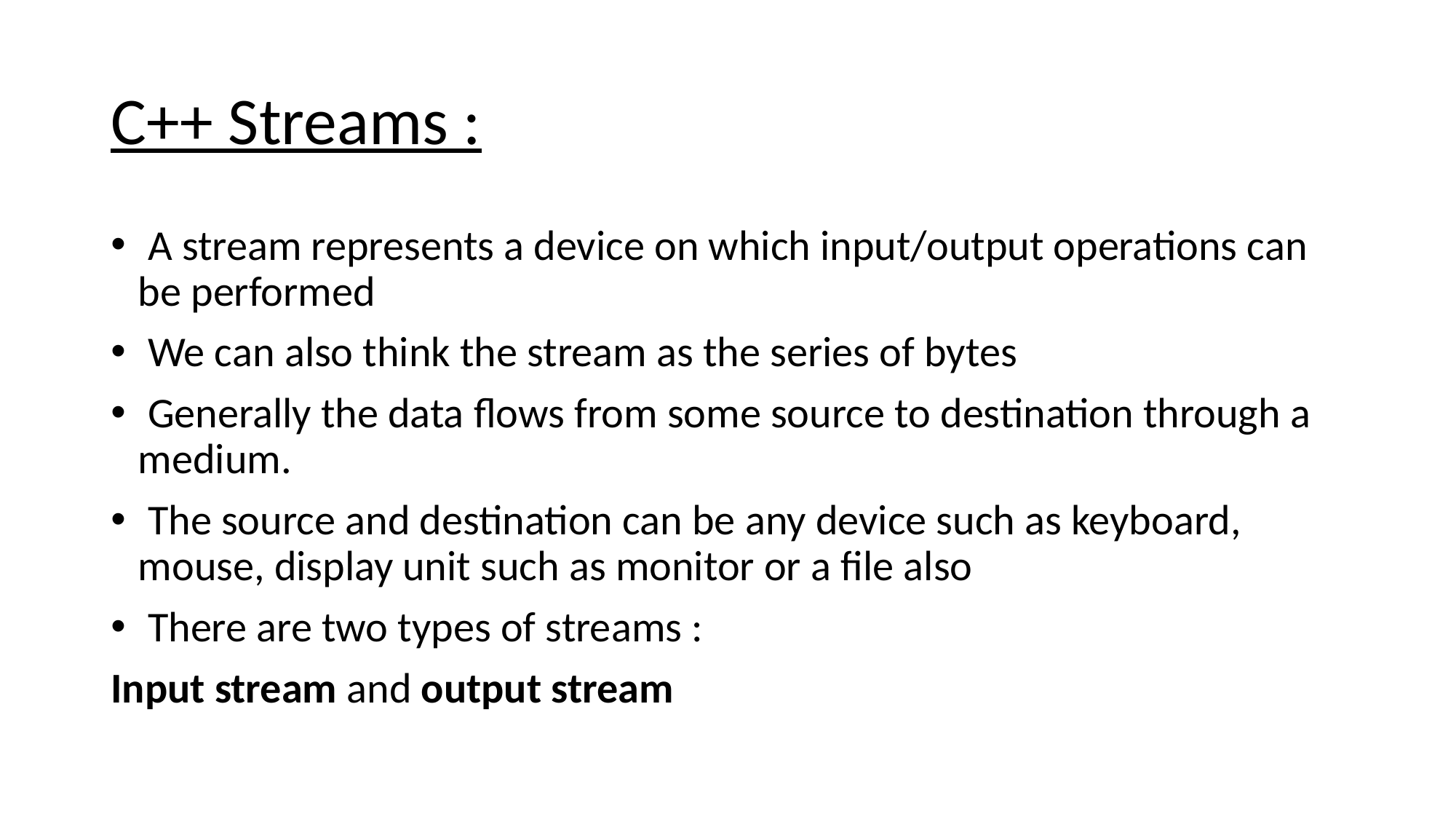

# C++ Streams :
 A stream represents a device on which input/output operations can be performed
 We can also think the stream as the series of bytes
 Generally the data flows from some source to destination through a medium.
 The source and destination can be any device such as keyboard, mouse, display unit such as monitor or a file also
 There are two types of streams :
Input stream and output stream